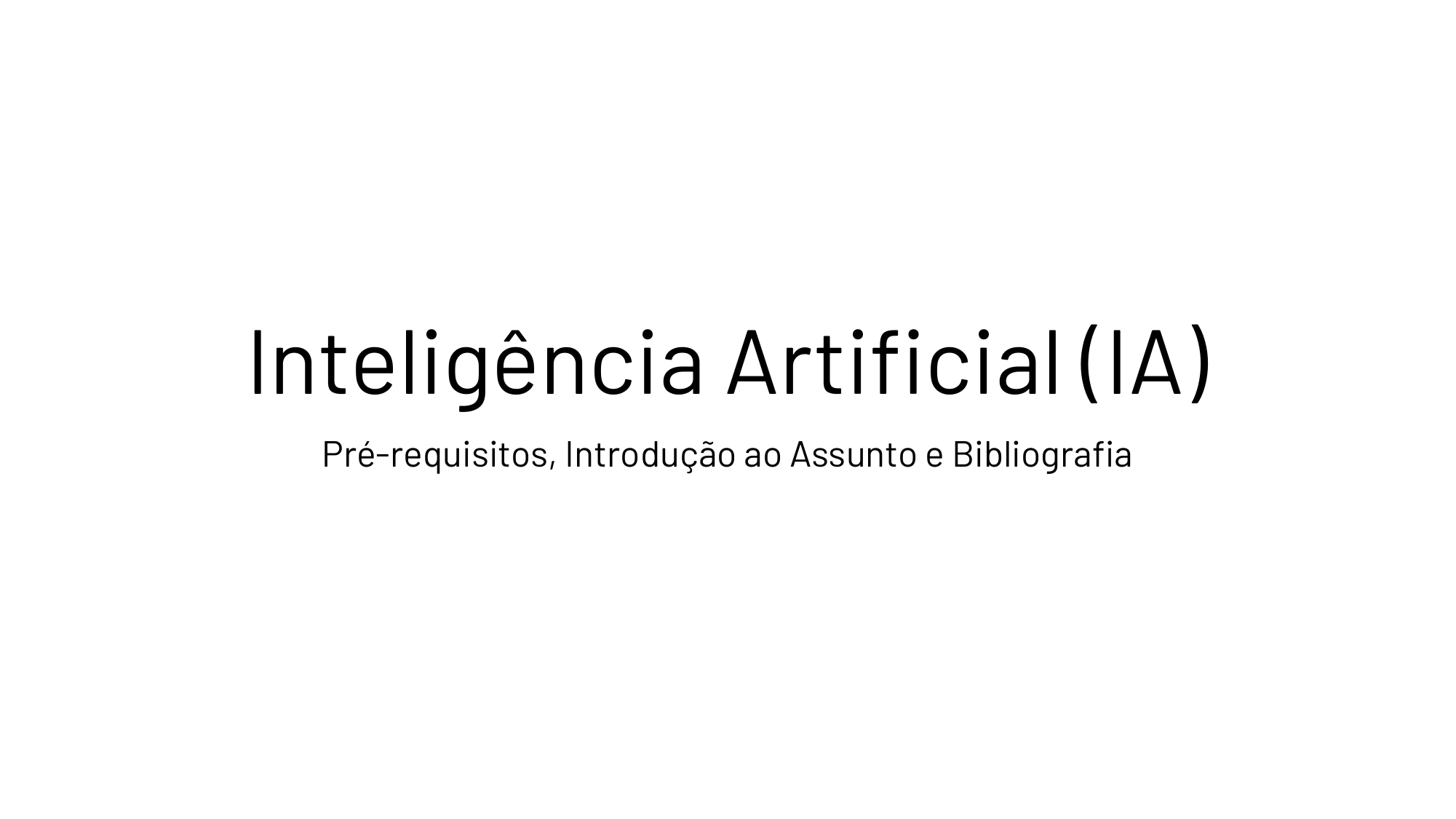

# Inteligência Artificial (IA)
Pré-requisitos, Introdução ao Assunto e Bibliografia